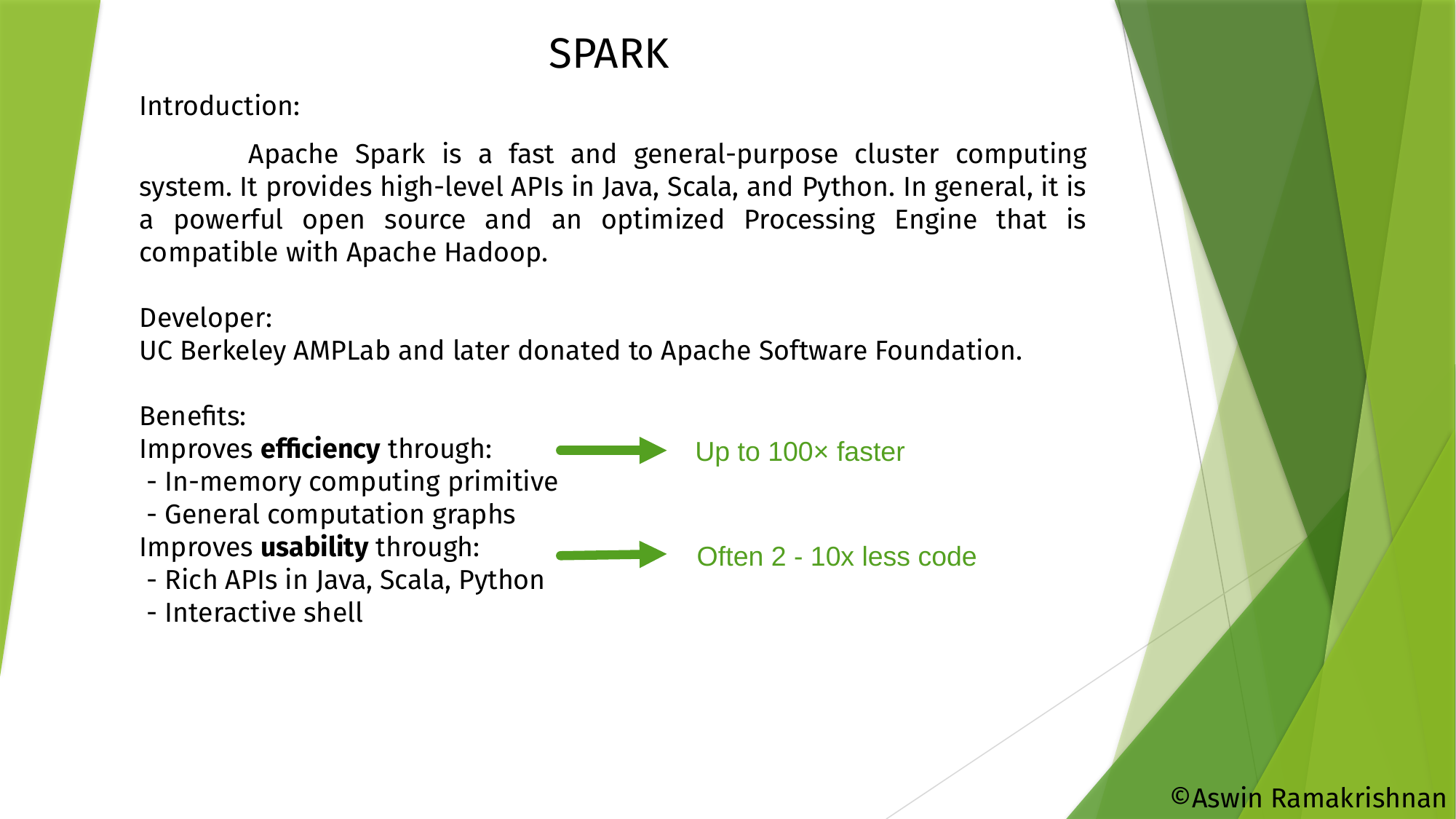

SPARK
Introduction:
	Apache Spark is a fast and general-purpose cluster computing system. It provides high-level APIs in Java, Scala, and Python. In general, it is a powerful open source and an optimized Processing Engine that is compatible with Apache Hadoop.

Developer:
UC Berkeley AMPLab and later donated to Apache Software Foundation.

Benefits:
Improves efficiency through:
 - In-memory computing primitive
 - General computation graphs
Improves usability through:
 - Rich APIs in Java, Scala, Python
 - Interactive shell

Up to 100× faster
Often 2 - 10x less code
©Aswin Ramakrishnan